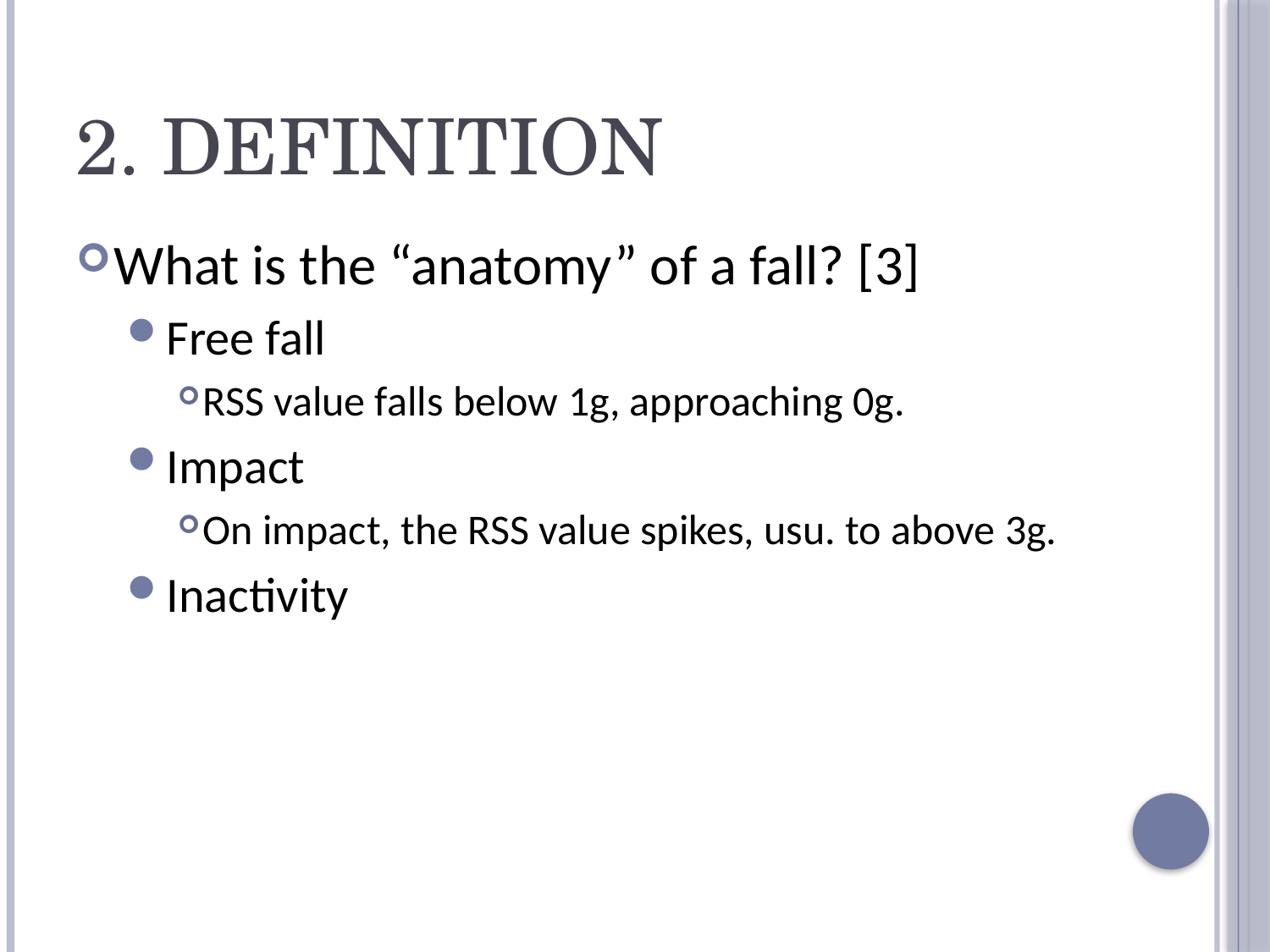

# 2. Definition
What is the “anatomy” of a fall? [3]
Free fall
RSS value falls below 1g, approaching 0g.
Impact
On impact, the RSS value spikes, usu. to above 3g.
Inactivity